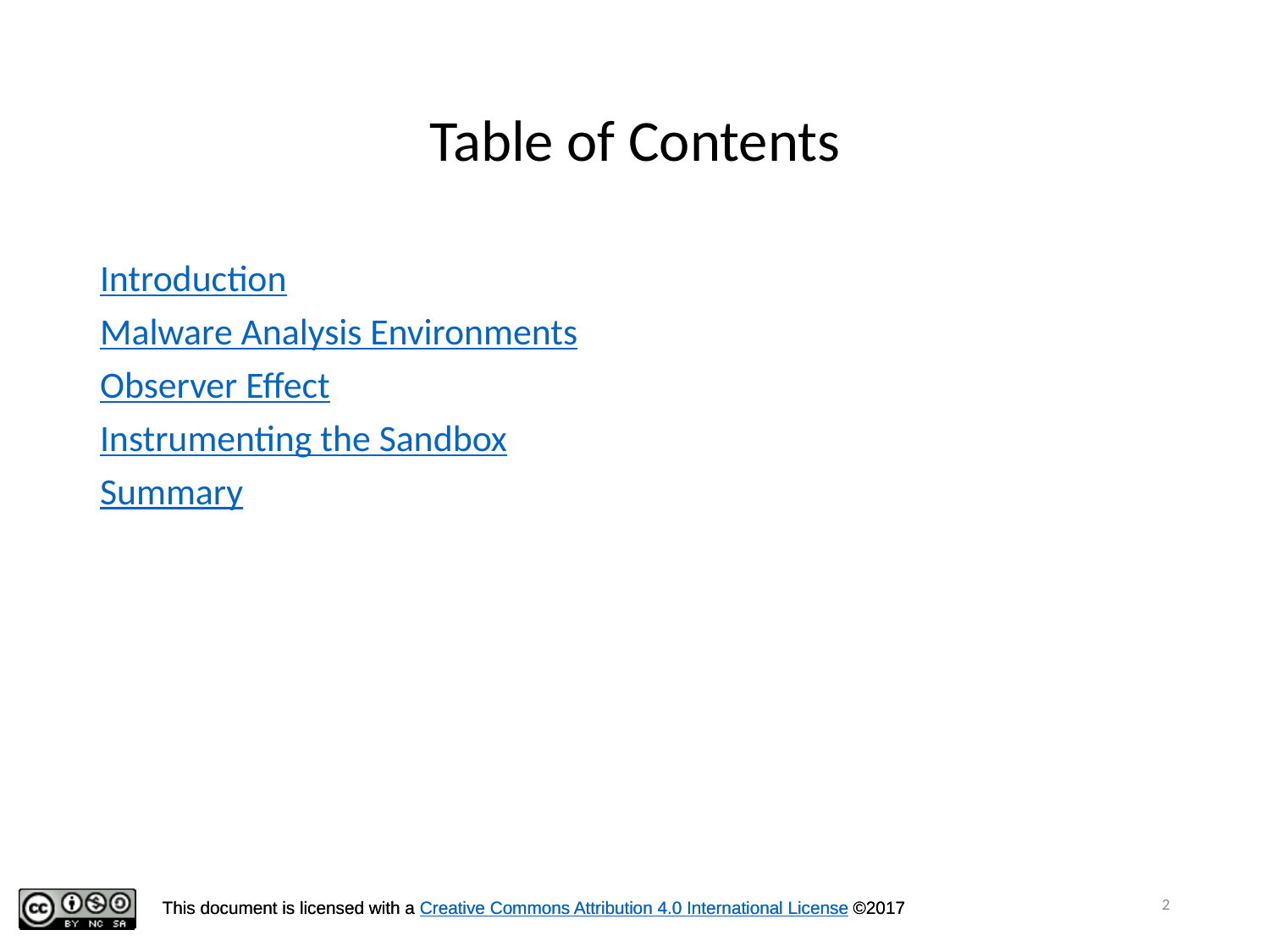

# Table of Contents
Introduction
Malware Analysis Environments
Observer Effect
Instrumenting the Sandbox
Summary

2